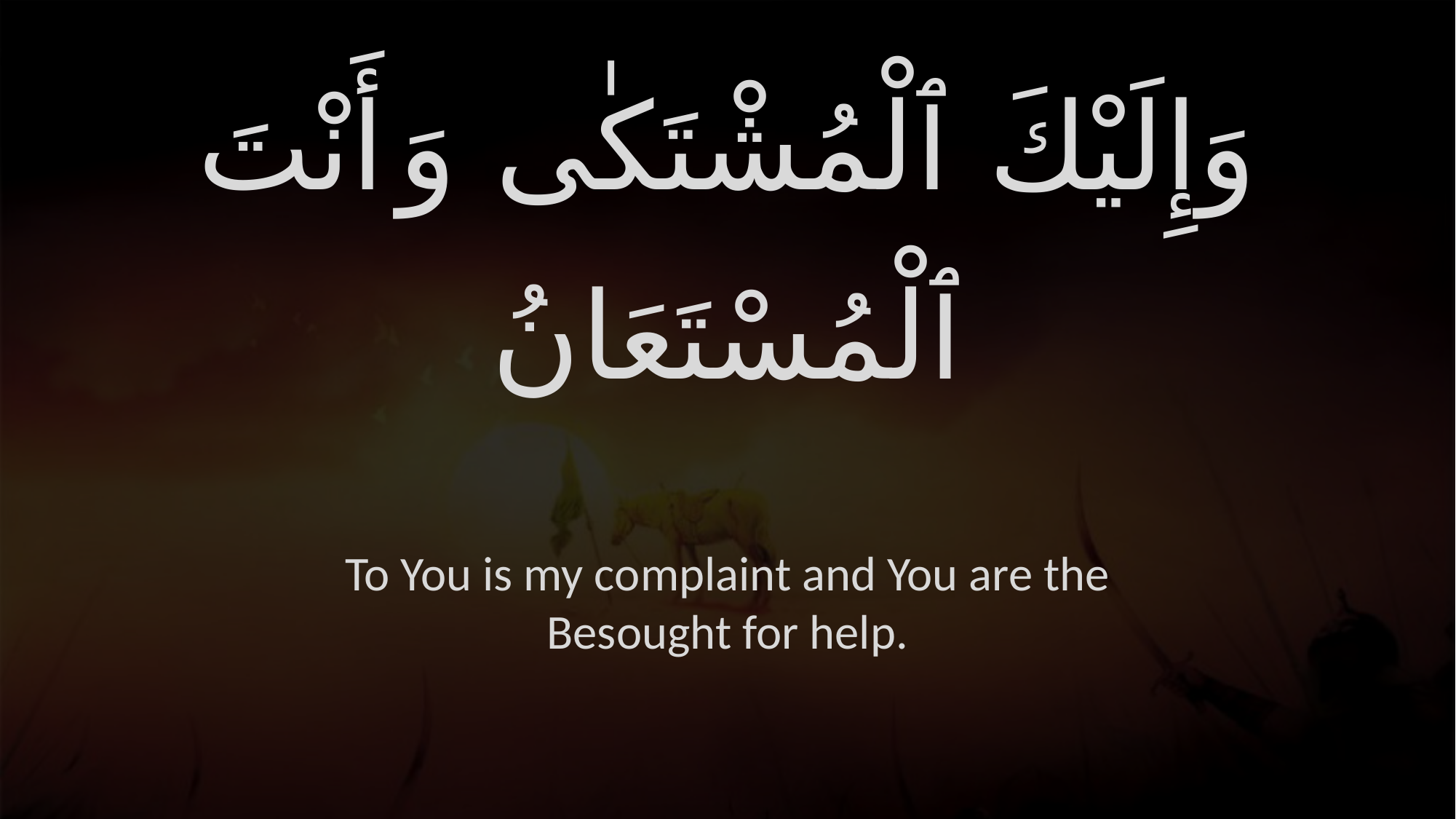

# وَإِلَيْكَ ٱلْمُشْتَكٰى وَأَنْتَ ٱلْمُسْتَعَانُ
To You is my complaint and You are the Besought for help.